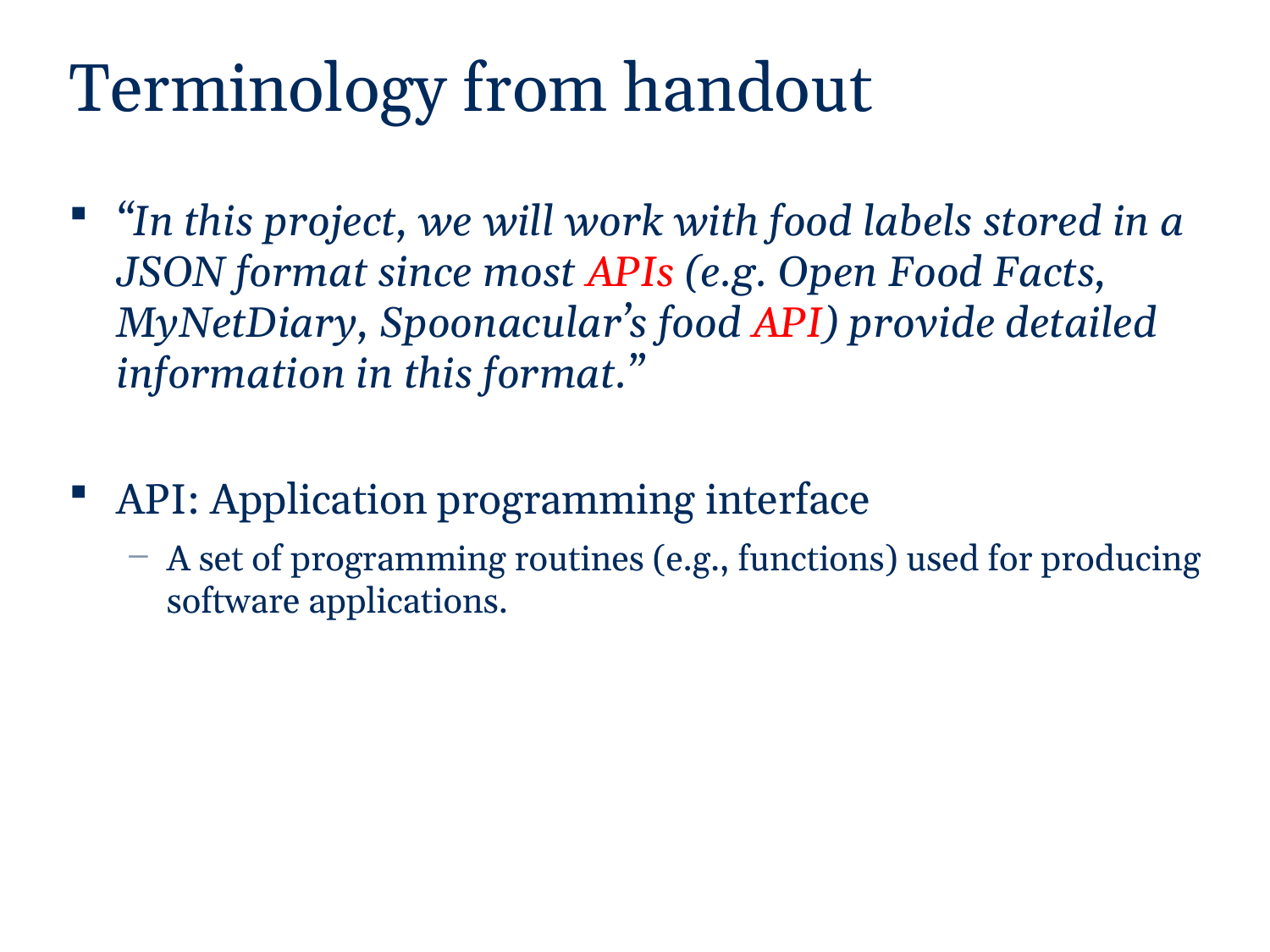

# Terminology from handout
“In this project, we will work with food labels stored in a JSON format since most APIs (e.g. Open Food Facts, MyNetDiary, Spoonacular’s food API) provide detailed information in this format.”

API: Application programming interface
A set of programming routines (e.g., functions) used for producing software applications.
7